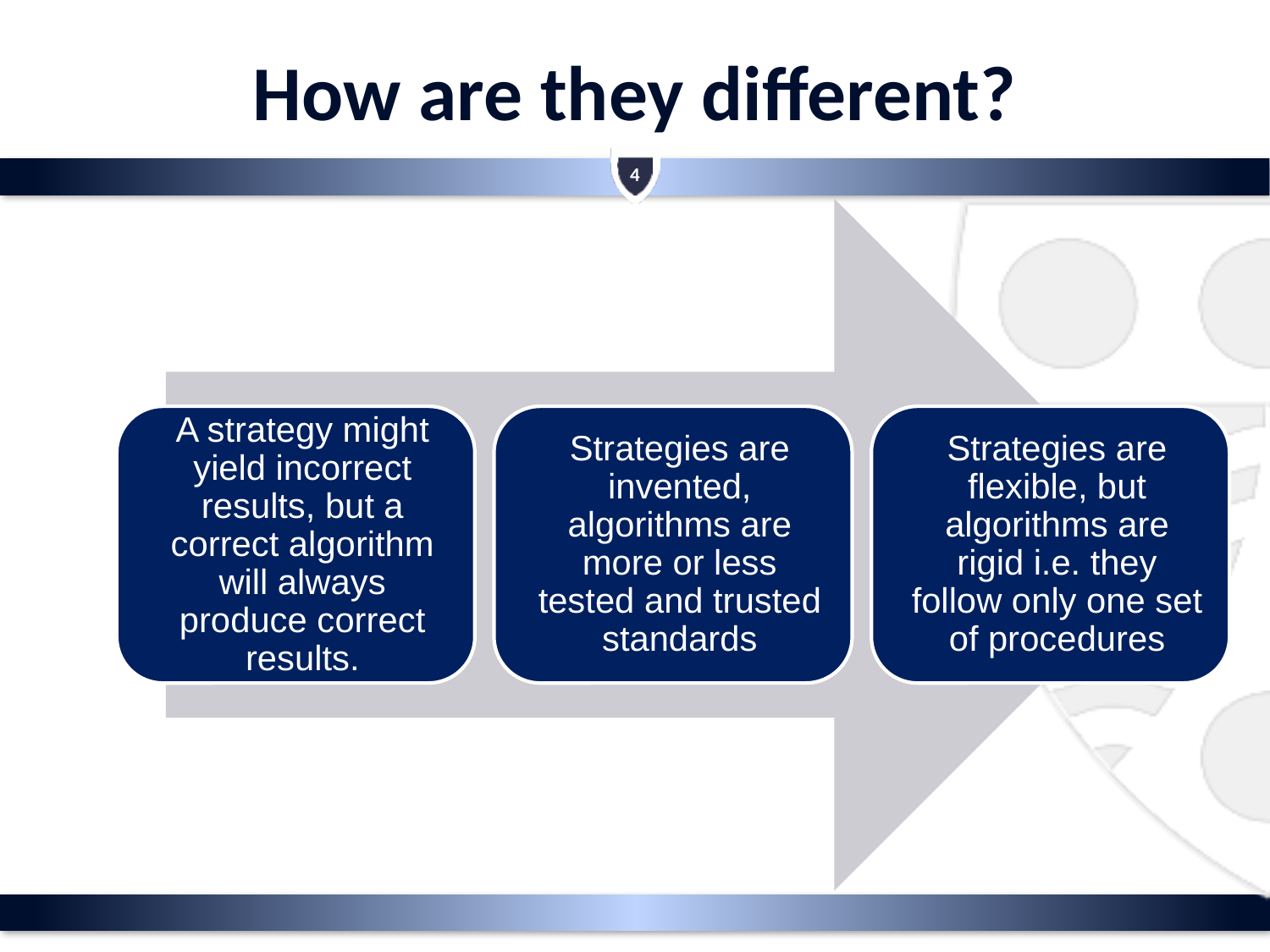

# How are they different?
4
A strategy might yield incorrect results, but a correct algorithm will always produce correct results.
Strategies are invented, algorithms are more or less tested and trusted standards
Strategies are flexible, but algorithms are rigid i.e. they follow only one set of procedures